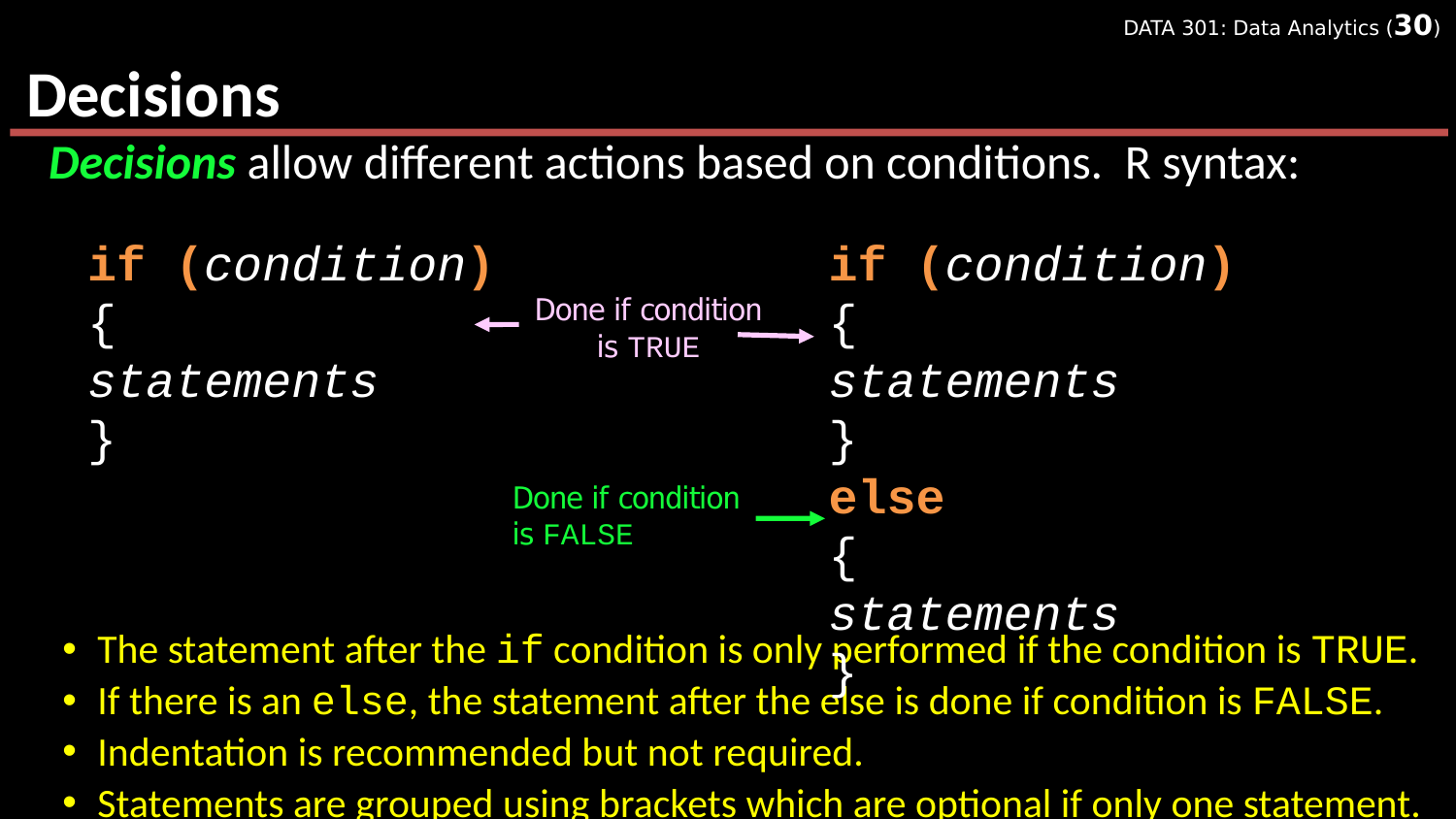

# Decisions
Decisions allow different actions based on conditions.  R syntax:

The statement after the if condition is only performed if the condition is TRUE.
If there is an else, the statement after the else is done if condition is FALSE.
Indentation is recommended but not required.
Statements are grouped using brackets which are optional if only one statement.

if (condition)
{	statements
}
if (condition)
{	statements
}
else
{	statements
}
Done if condition is TRUE

Done if condition
is FALSE